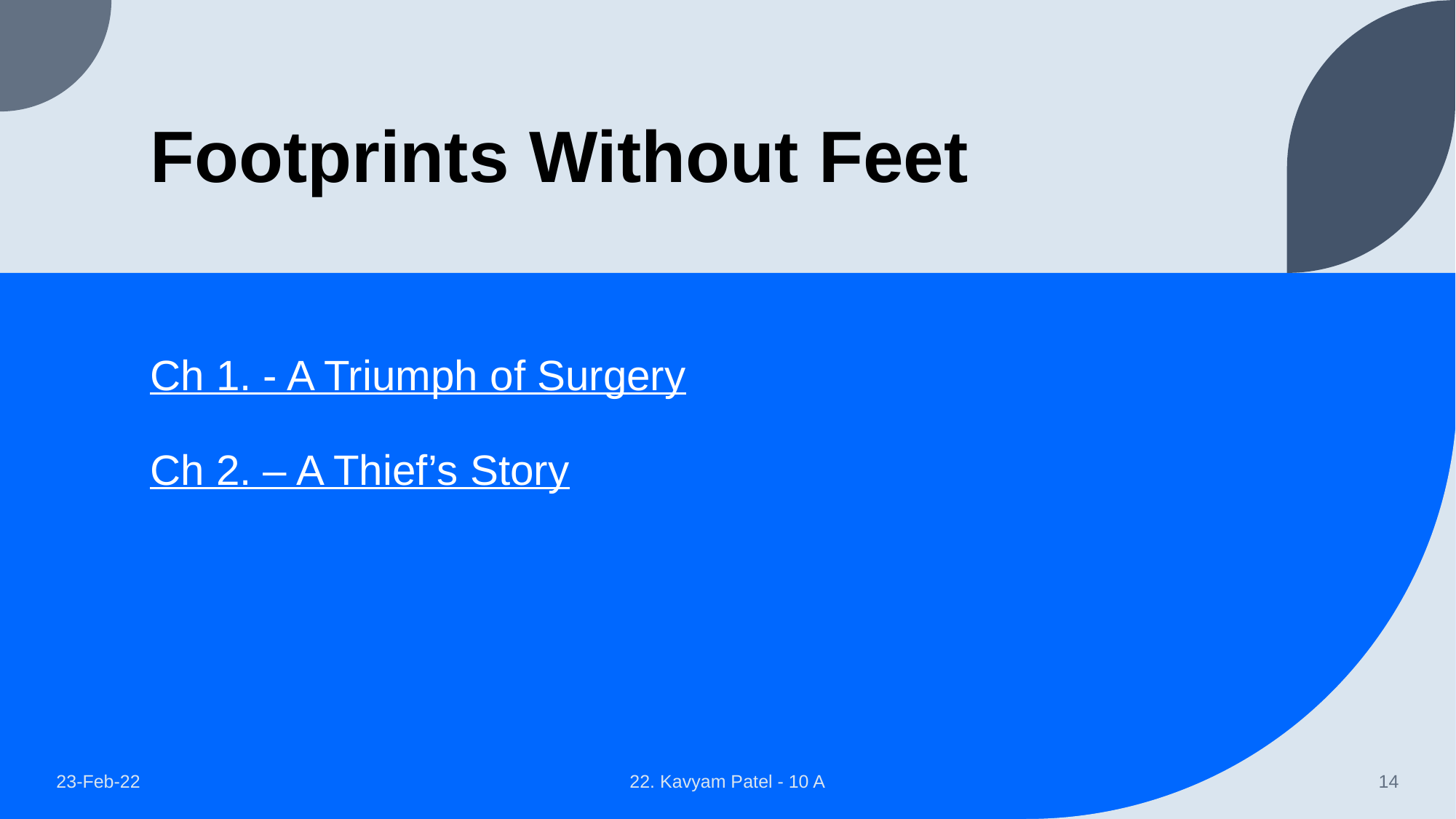

# Footprints Without Feet
Ch 1. - A Triumph of Surgery
Ch 2. – A Thief’s Story
23-Feb-22
22. Kavyam Patel - 10 A
14